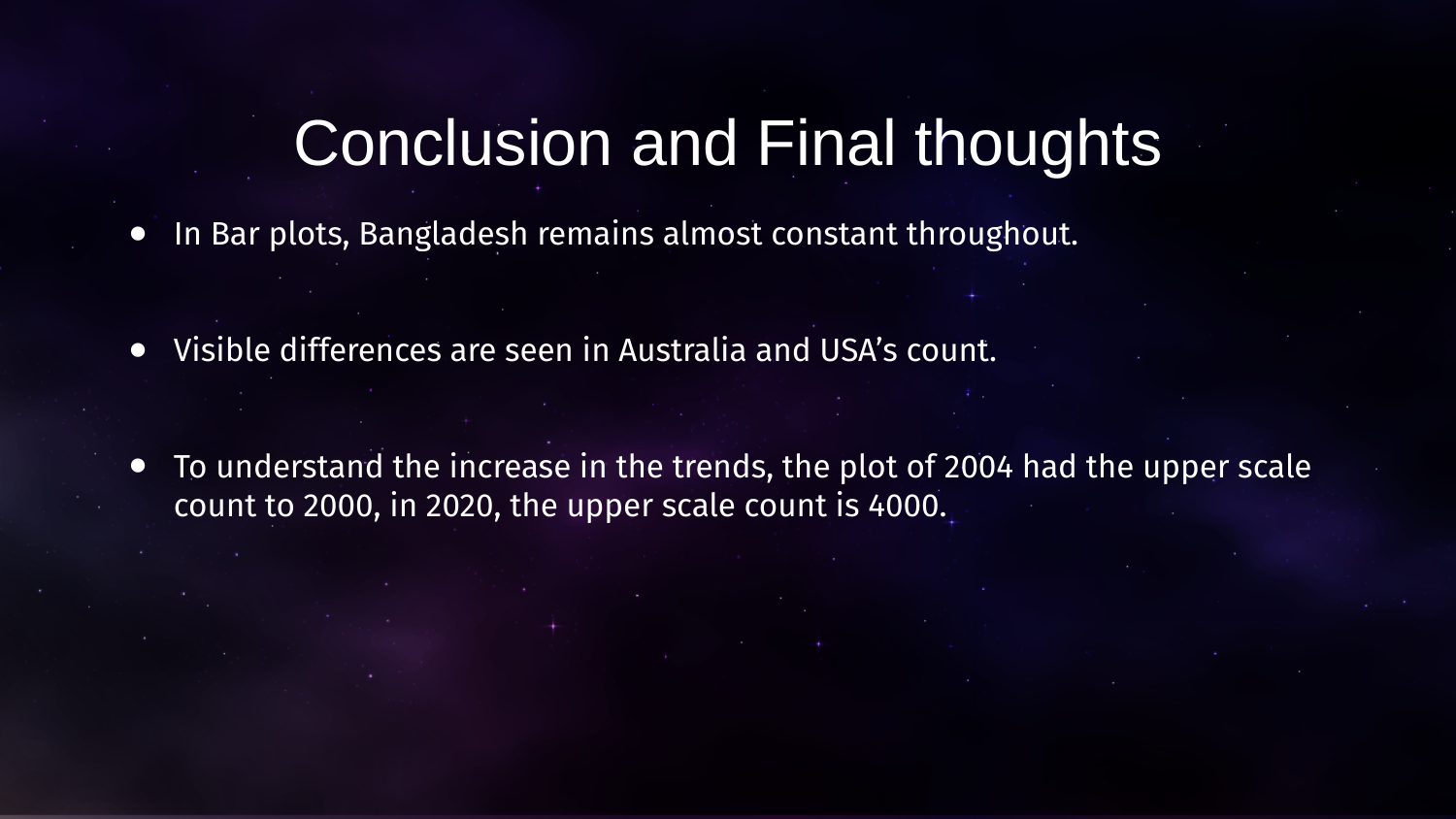

# Conclusion and Final thoughts
In Bar plots, Bangladesh remains almost constant throughout.

Visible differences are seen in Australia and USA’s count.

To understand the increase in the trends, the plot of 2004 had the upper scale count to 2000, in 2020, the upper scale count is 4000.